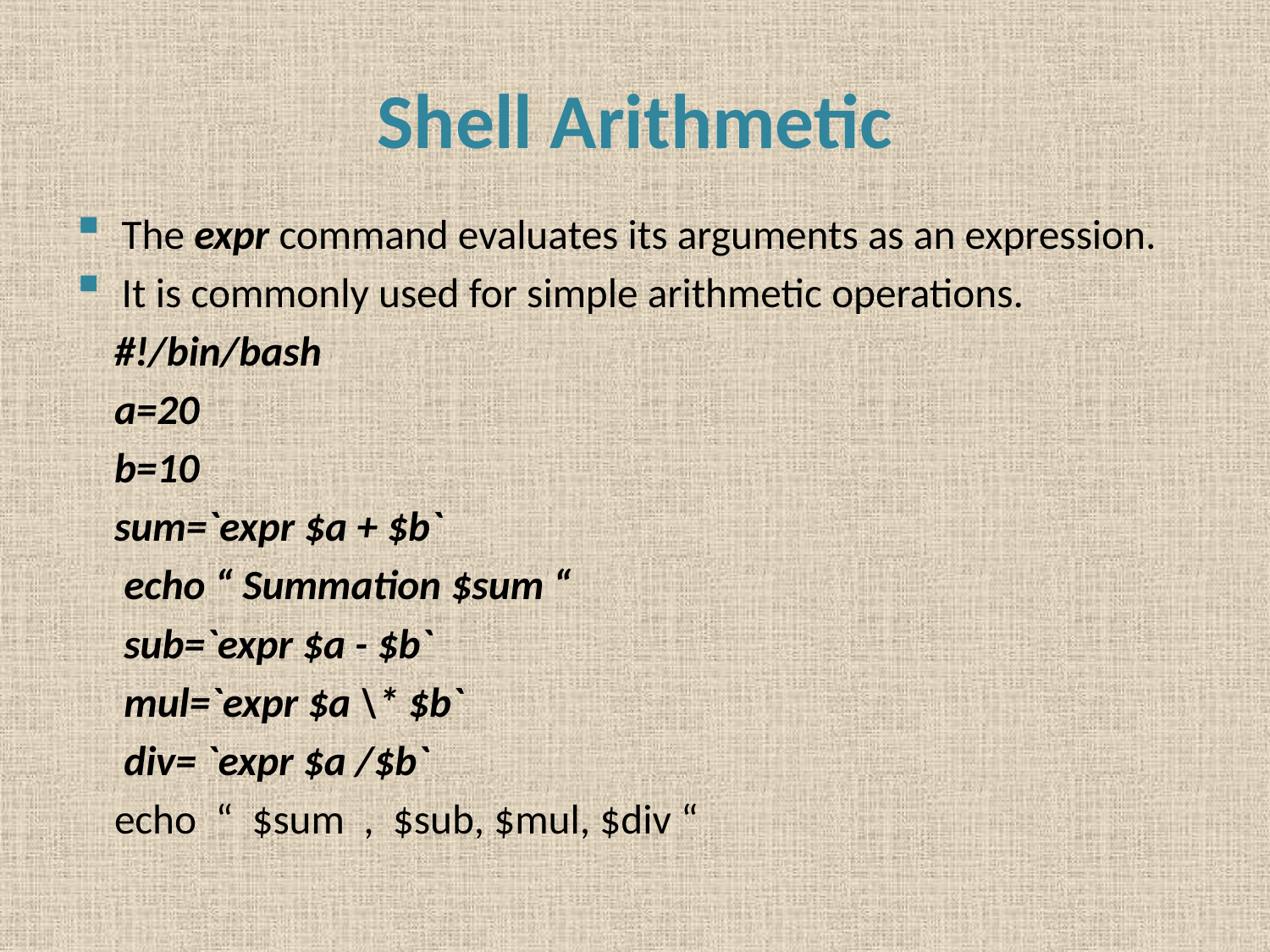

# Shell Arithmetic
The expr command evaluates its arguments as an expression.
It is commonly used for simple arithmetic operations.
    #!/bin/bash
    a=20
    b=10
    sum=`expr $a + $b`
     echo “ Summation $sum “
     sub=`expr $a - $b`
     mul=`expr $a \* $b`
     div= `expr $a /$b`
    echo  “  $sum  ,  $sub, $mul, $div “